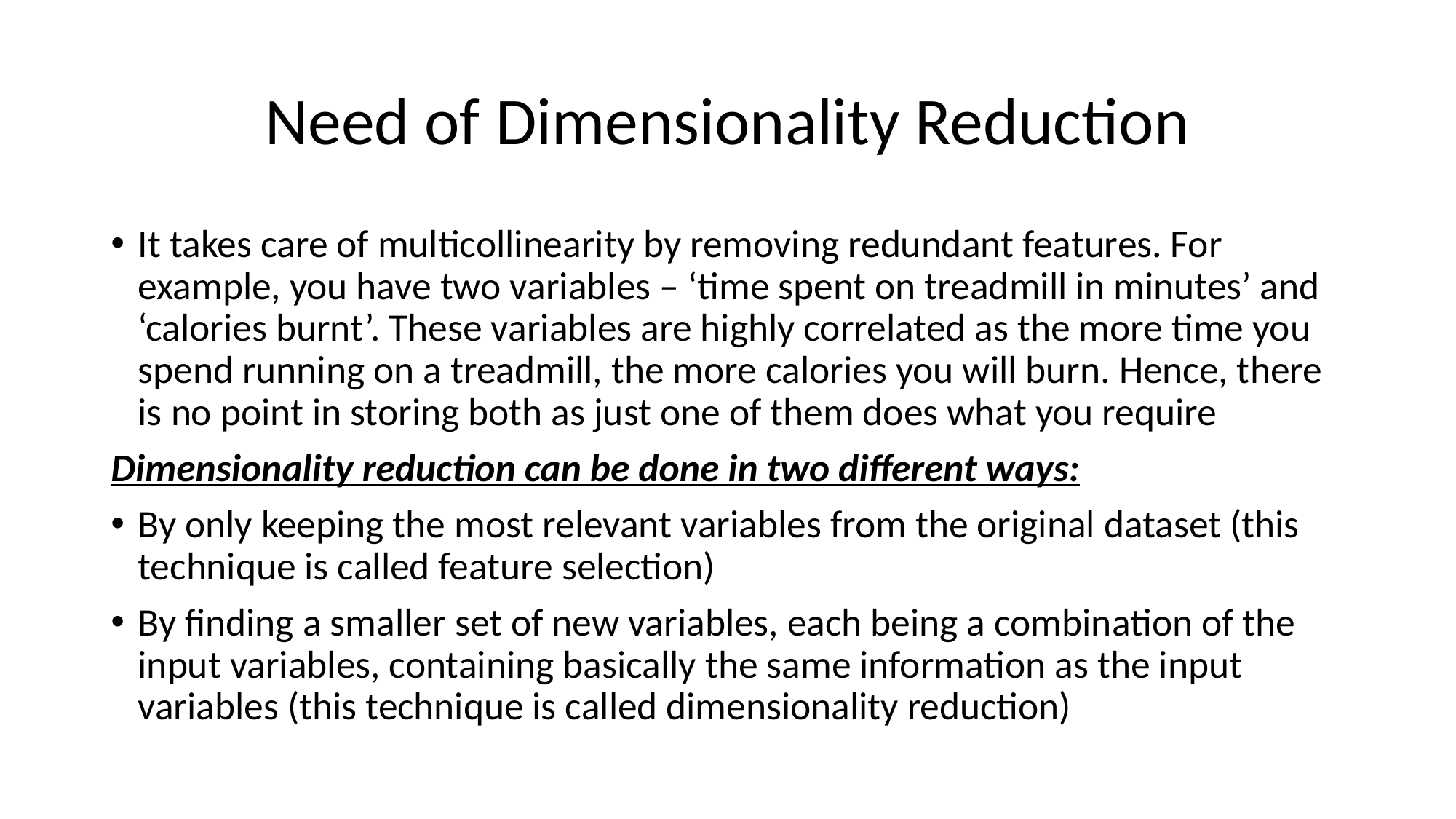

# Need of Dimensionality Reduction
It takes care of multicollinearity by removing redundant features. For example, you have two variables – ‘time spent on treadmill in minutes’ and ‘calories burnt’. These variables are highly correlated as the more time you spend running on a treadmill, the more calories you will burn. Hence, there is no point in storing both as just one of them does what you require
Dimensionality reduction can be done in two different ways:
By only keeping the most relevant variables from the original dataset (this technique is called feature selection)
By finding a smaller set of new variables, each being a combination of the input variables, containing basically the same information as the input variables (this technique is called dimensionality reduction)